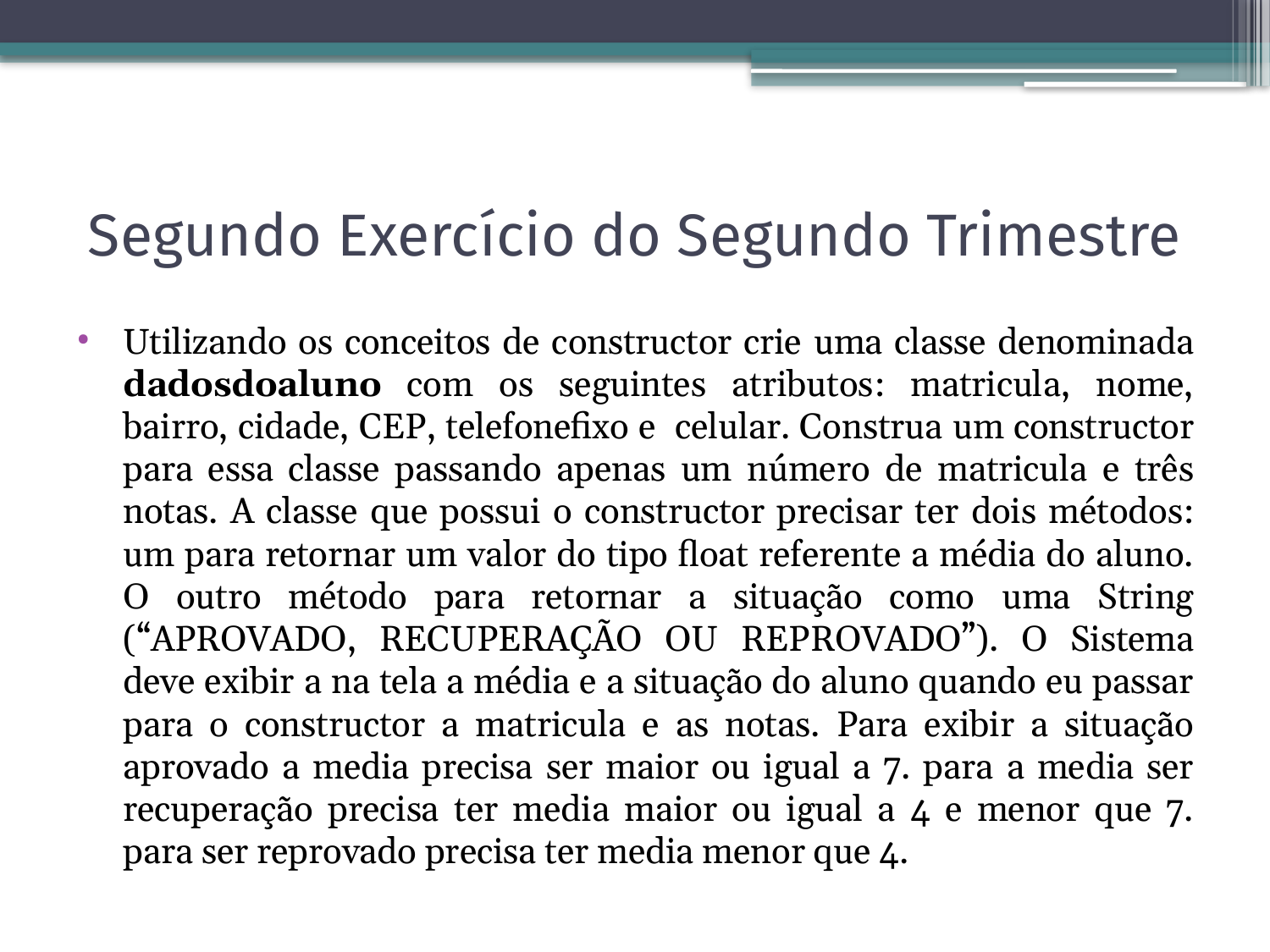

# Segundo Exercício do Segundo Trimestre
Utilizando os conceitos de constructor crie uma classe denominada dadosdoaluno com os seguintes atributos: matricula, nome, bairro, cidade, CEP, telefonefixo e  celular. Construa um constructor para essa classe passando apenas um número de matricula e três notas. A classe que possui o constructor precisar ter dois métodos: um para retornar um valor do tipo float referente a média do aluno. O outro método para retornar a situação como uma String (“APROVADO, RECUPERAÇÃO OU REPROVADO”). O Sistema deve exibir a na tela a média e a situação do aluno quando eu passar para o constructor a matricula e as notas. Para exibir a situação aprovado a media precisa ser maior ou igual a 7. para a media ser recuperação precisa ter media maior ou igual a 4 e menor que 7. para ser reprovado precisa ter media menor que 4.